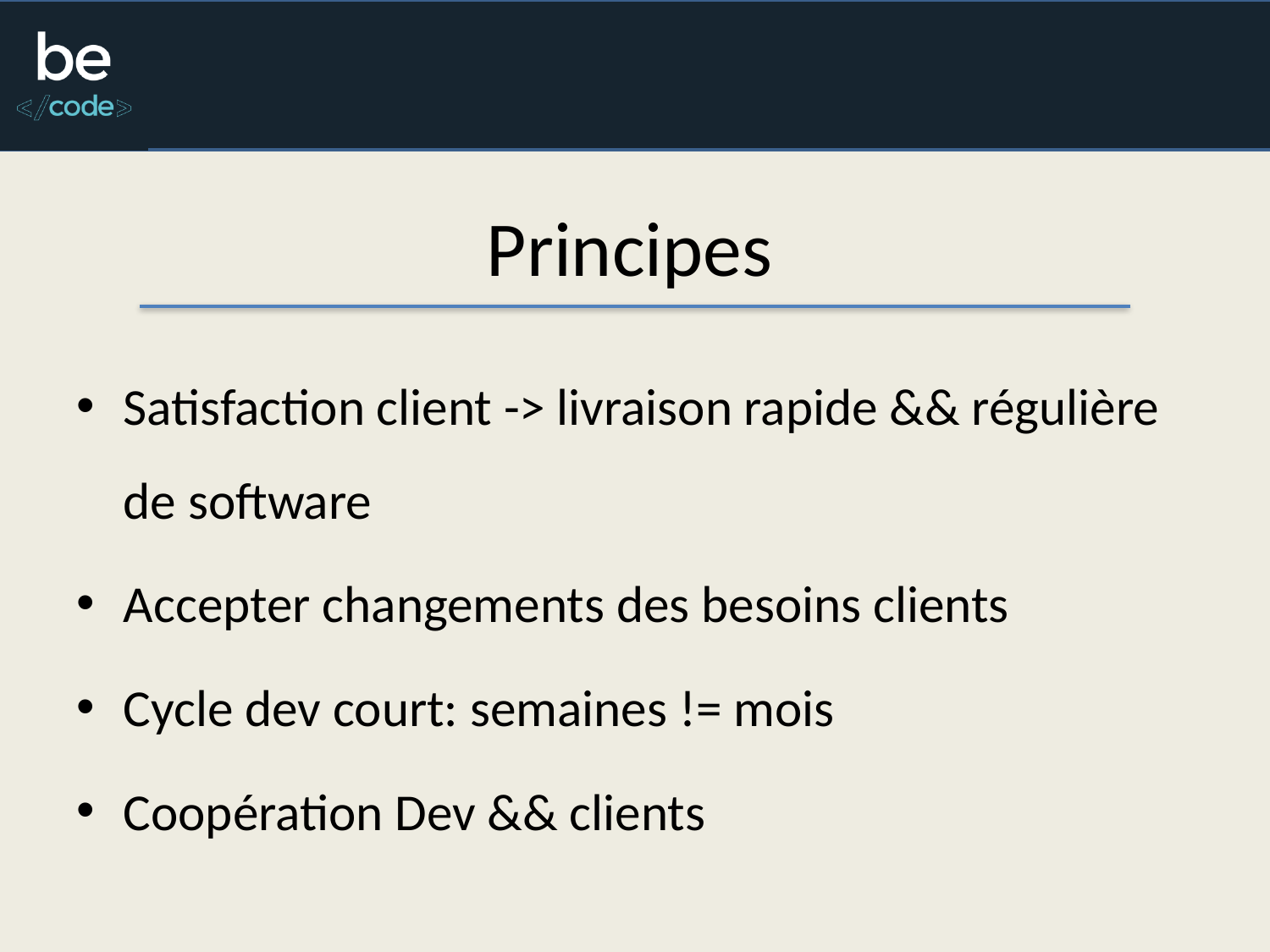

# Principes
Satisfaction client -> livraison rapide && régulière de software
Accepter changements des besoins clients
Cycle dev court: semaines != mois
Coopération Dev && clients